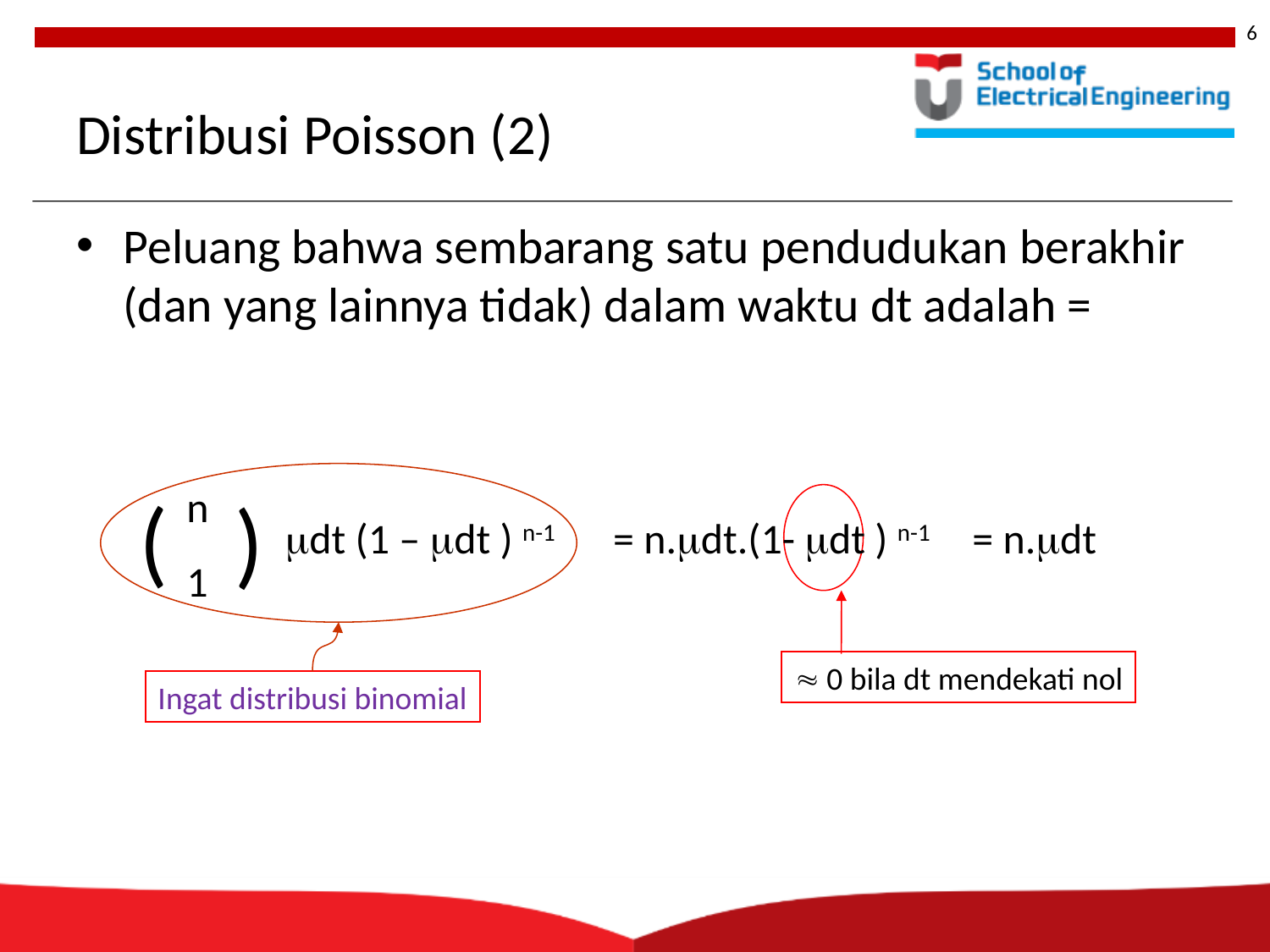

6
# Distribusi Poisson (2)
Peluang bahwa sembarang satu pendudukan berakhir (dan yang lainnya tidak) dalam waktu dt adalah =

(
n
(
μdt (1 – μdt ) n-1
1

= n.μdt.(1- μdt ) n-1
= n.μdt

≈ 0 bila dt mendekati nol
Ingat distribusi binomial